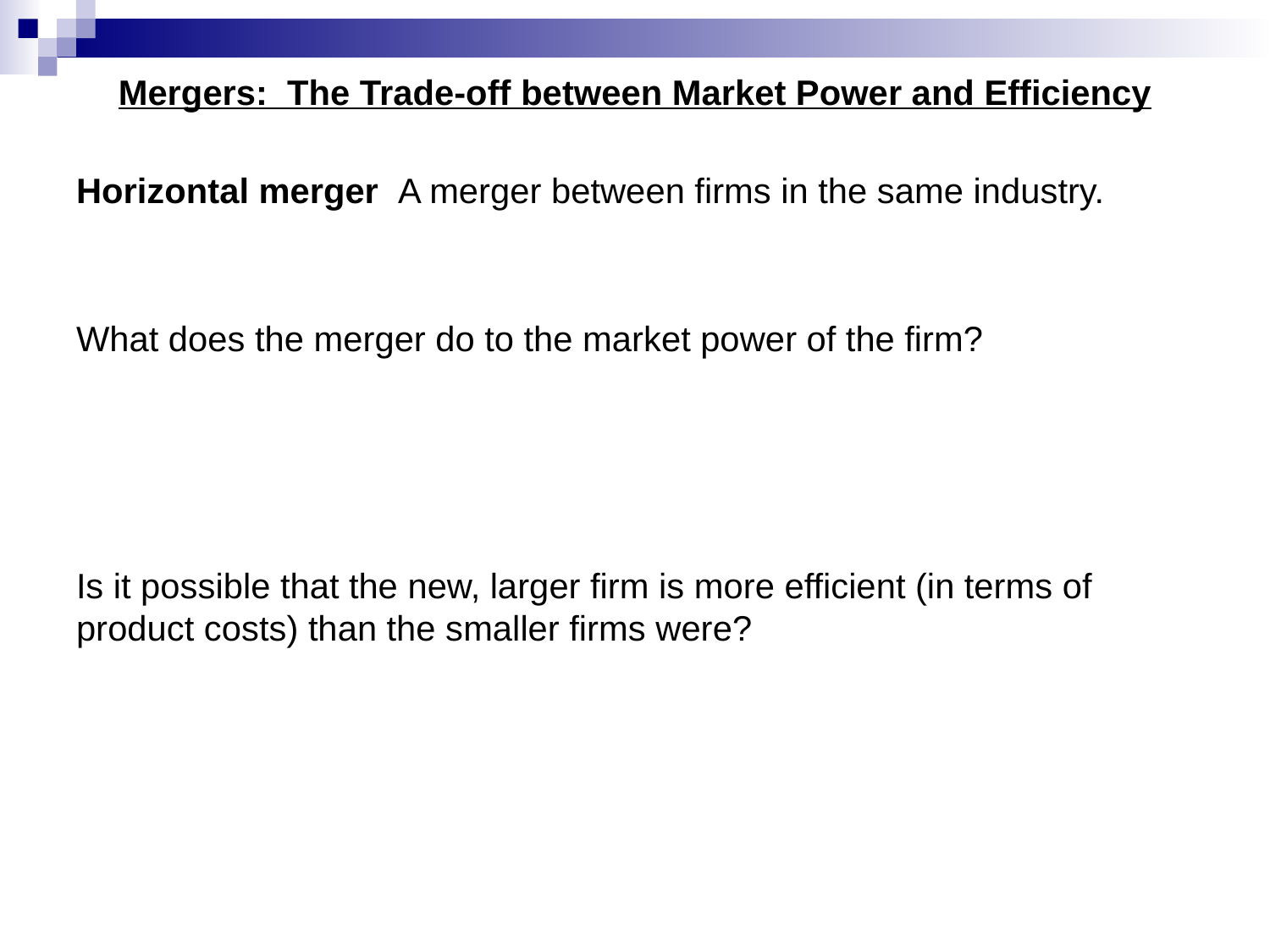

Mergers:  The Trade-off between Market Power and Efficiency

Horizontal merger  A merger between firms in the same industry.

What does the merger do to the market power of the firm?

Is it possible that the new, larger firm is more efficient (in terms of product costs) than the smaller firms were?